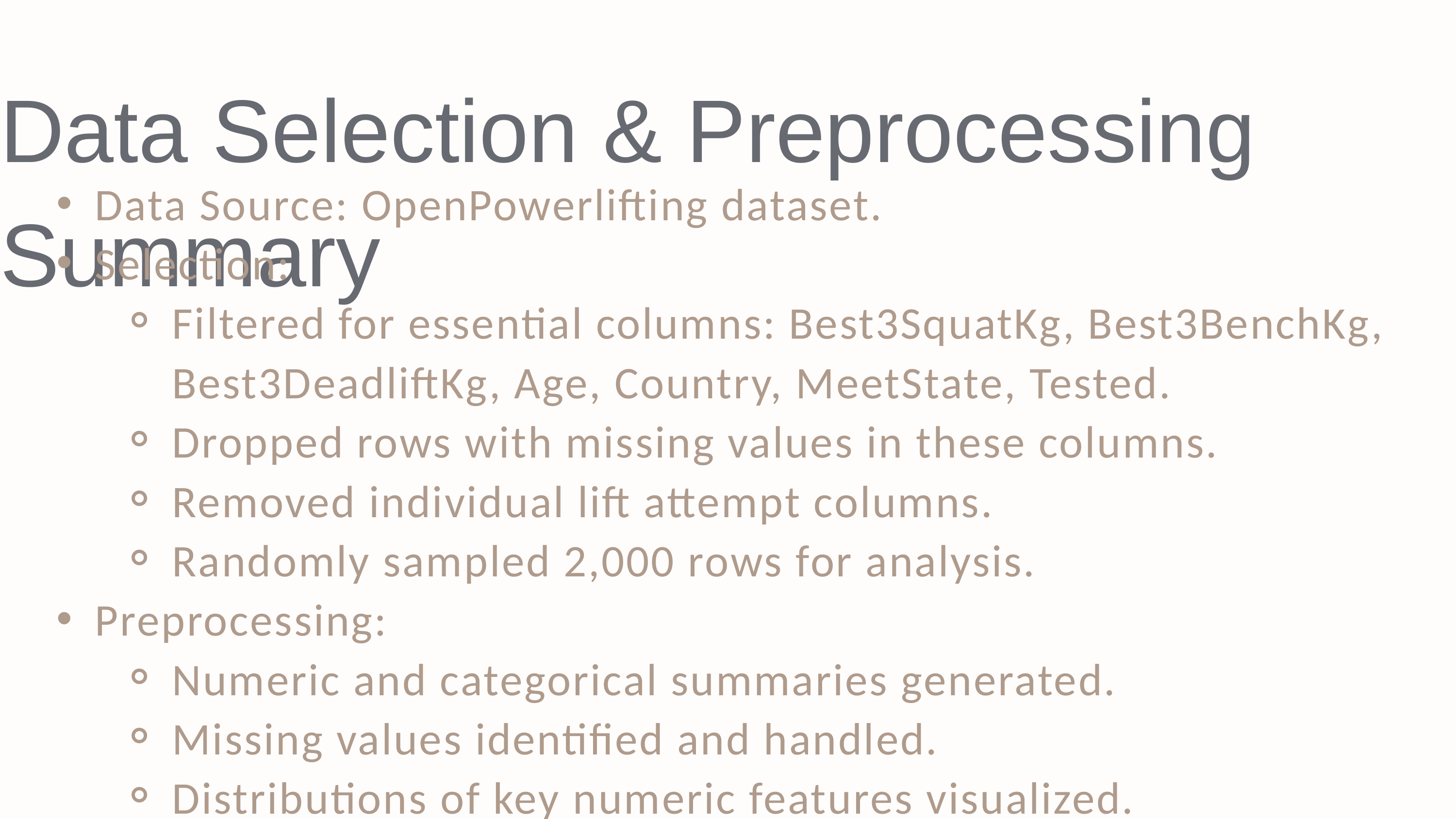

Data Selection & Preprocessing Summary
Data Source: OpenPowerlifting dataset.
Selection:
Filtered for essential columns: Best3SquatKg, Best3BenchKg, Best3DeadliftKg, Age, Country, MeetState, Tested.
Dropped rows with missing values in these columns.
Removed individual lift attempt columns.
Randomly sampled 2,000 rows for analysis.
Preprocessing:
Numeric and categorical summaries generated.
Missing values identified and handled.
Distributions of key numeric features visualized.